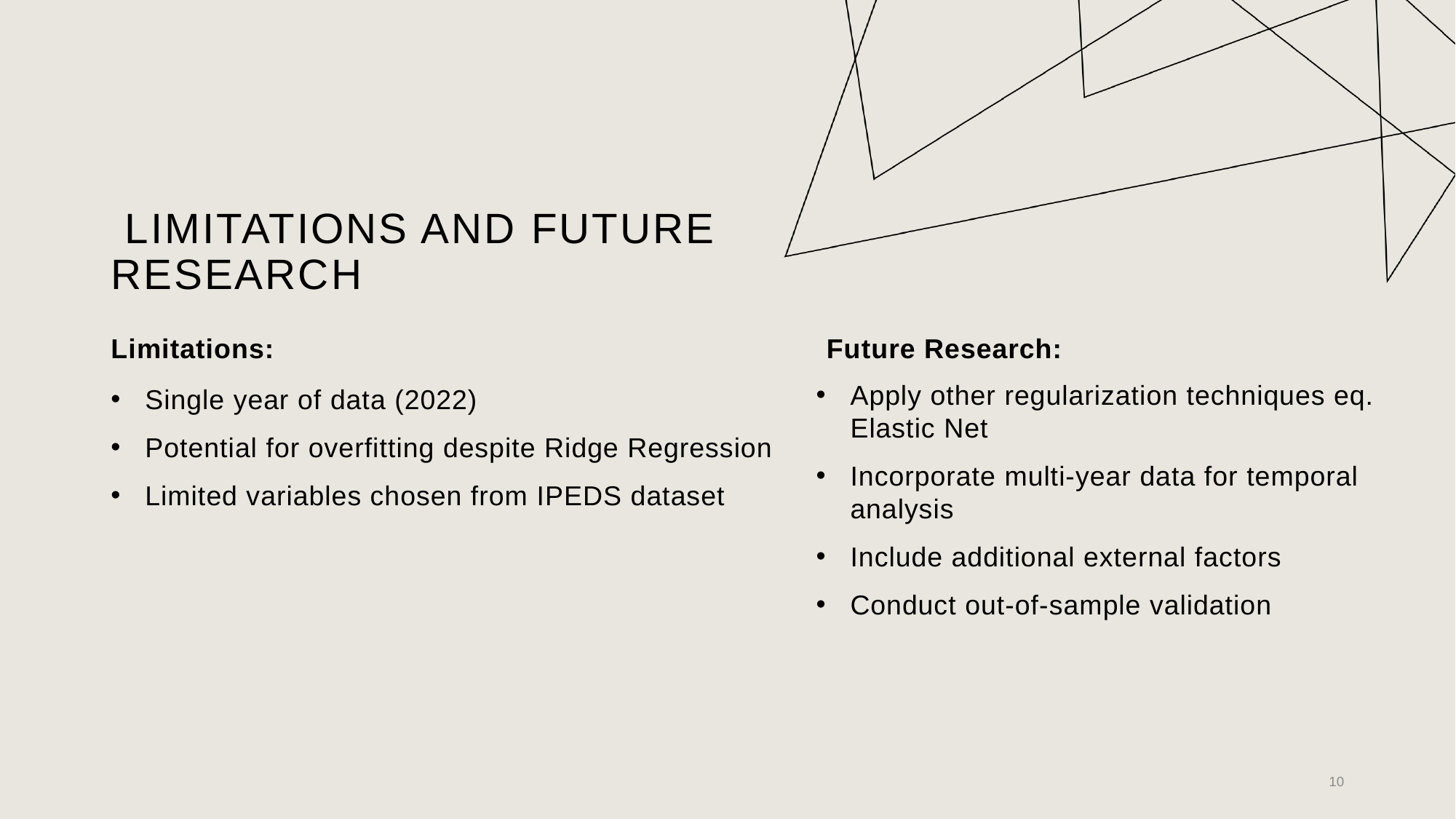

# Limitations and Future Research
Limitations:
Future Research:
Single year of data (2022)
Potential for overfitting despite Ridge Regression
Limited variables chosen from IPEDS dataset
Apply other regularization techniques eq. Elastic Net
Incorporate multi-year data for temporal analysis
Include additional external factors
Conduct out-of-sample validation
10